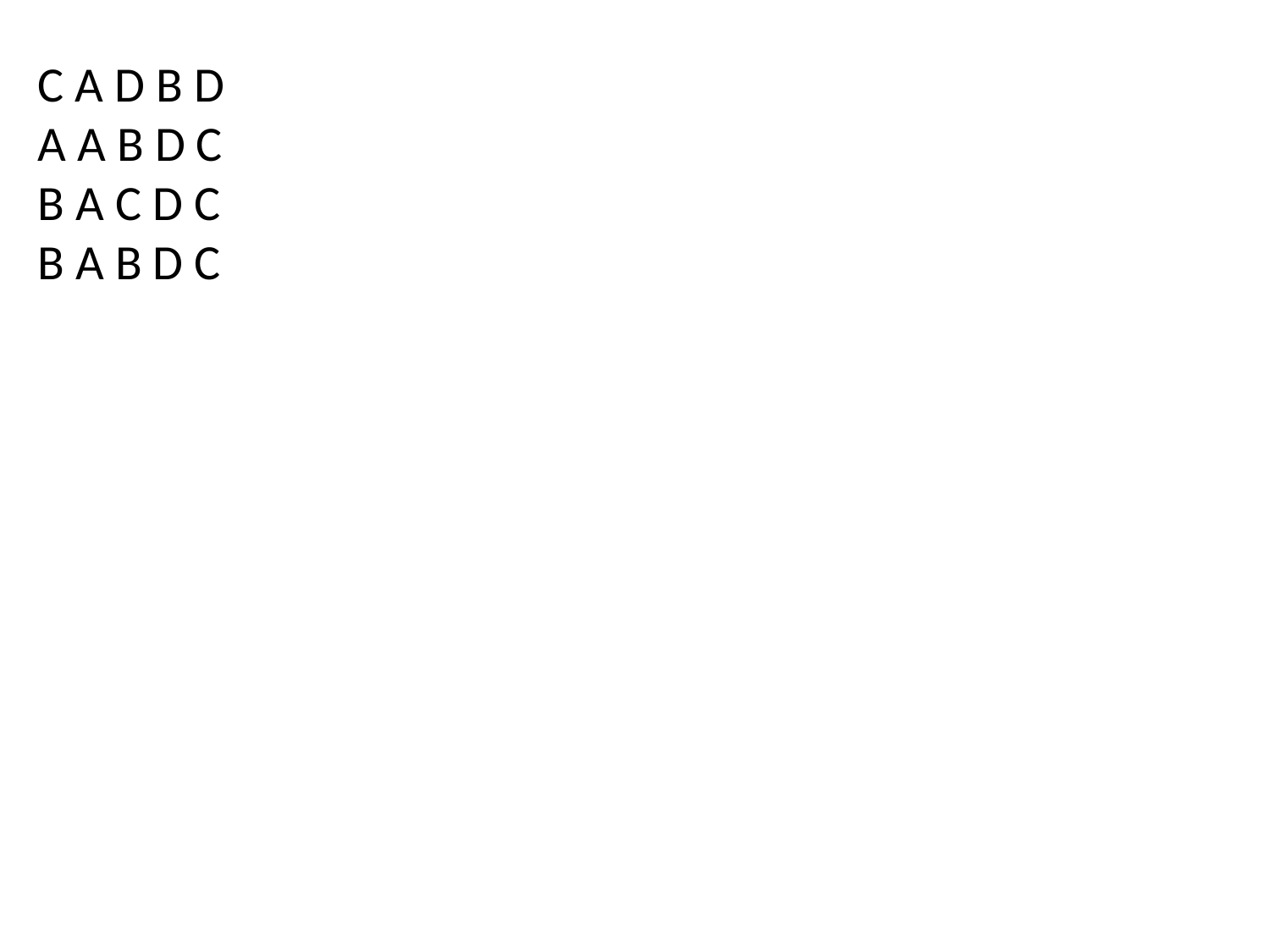

C A D B D
A A B D C
B A C D C
B A B D C